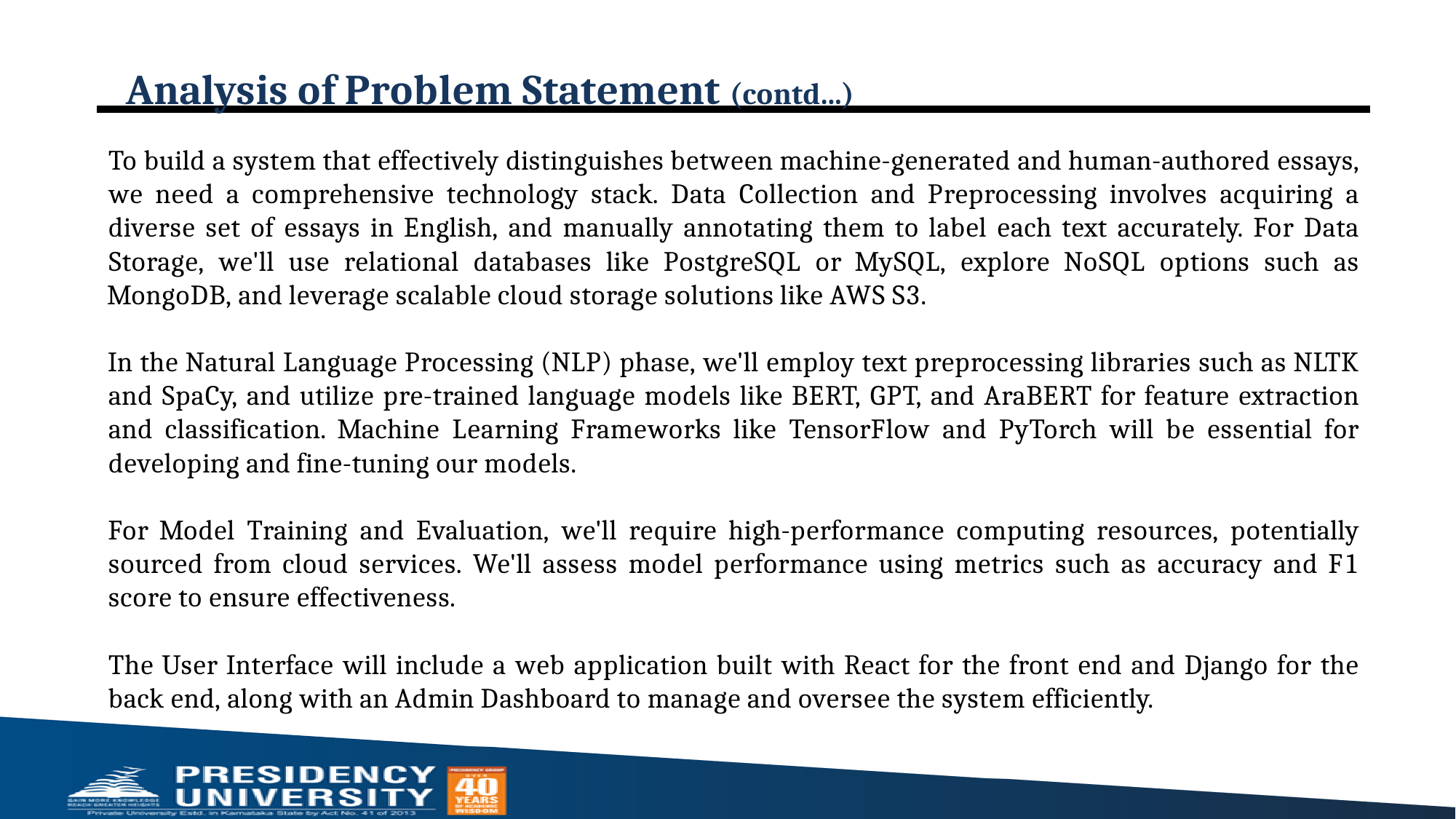

# Analysis of Problem Statement (contd...)
To build a system that effectively distinguishes between machine-generated and human-authored essays, we need a comprehensive technology stack. Data Collection and Preprocessing involves acquiring a diverse set of essays in English, and manually annotating them to label each text accurately. For Data Storage, we'll use relational databases like PostgreSQL or MySQL, explore NoSQL options such as MongoDB, and leverage scalable cloud storage solutions like AWS S3.

In the Natural Language Processing (NLP) phase, we'll employ text preprocessing libraries such as NLTK and SpaCy, and utilize pre-trained language models like BERT, GPT, and AraBERT for feature extraction and classification. Machine Learning Frameworks like TensorFlow and PyTorch will be essential for developing and fine-tuning our models.

For Model Training and Evaluation, we'll require high-performance computing resources, potentially sourced from cloud services. We'll assess model performance using metrics such as accuracy and F1 score to ensure effectiveness.

The User Interface will include a web application built with React for the front end and Django for the back end, along with an Admin Dashboard to manage and oversee the system efficiently.